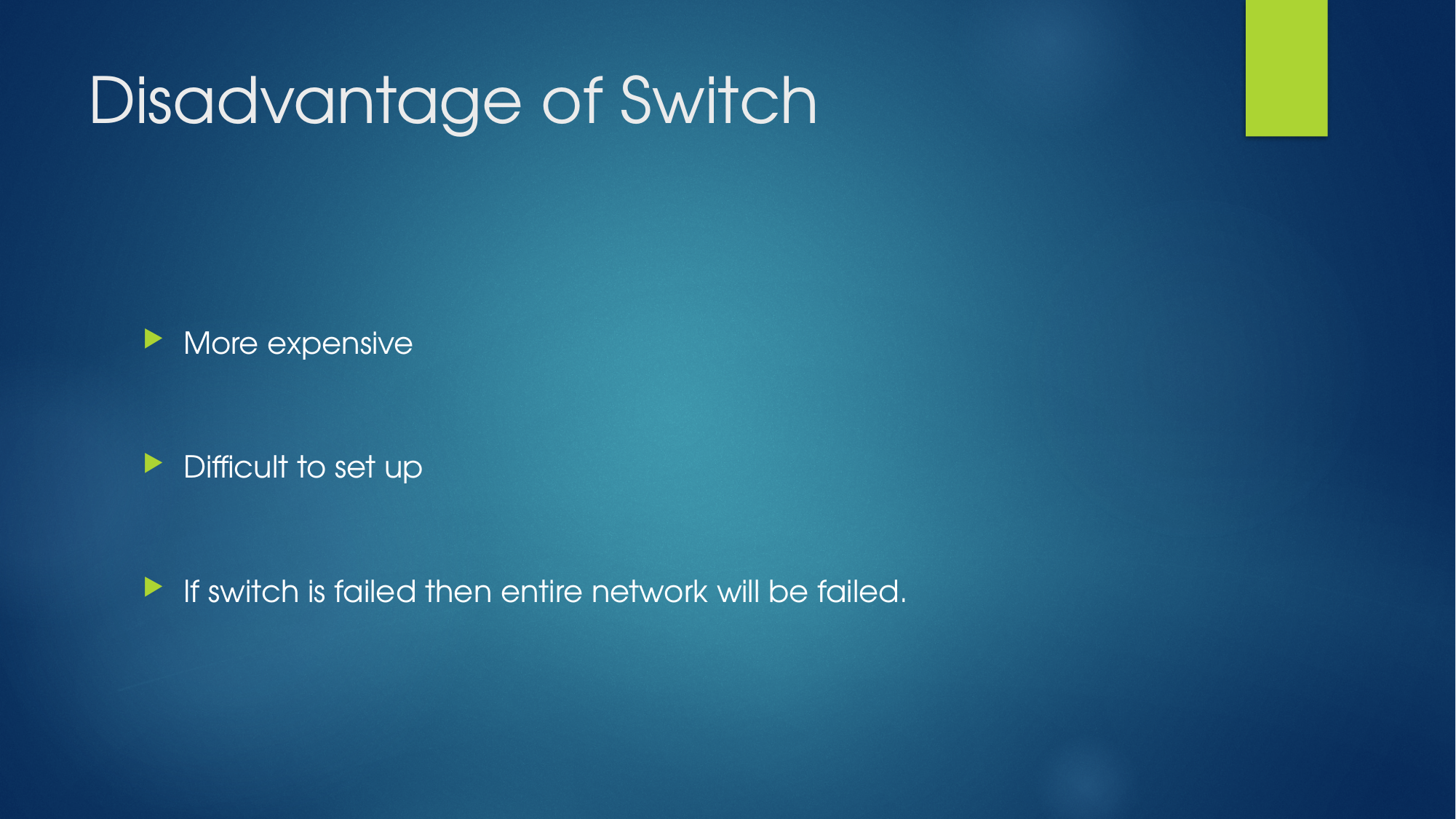

# Disadvantage of Switch
More expensive
Difficult to set up
If switch is failed then entire network will be failed.